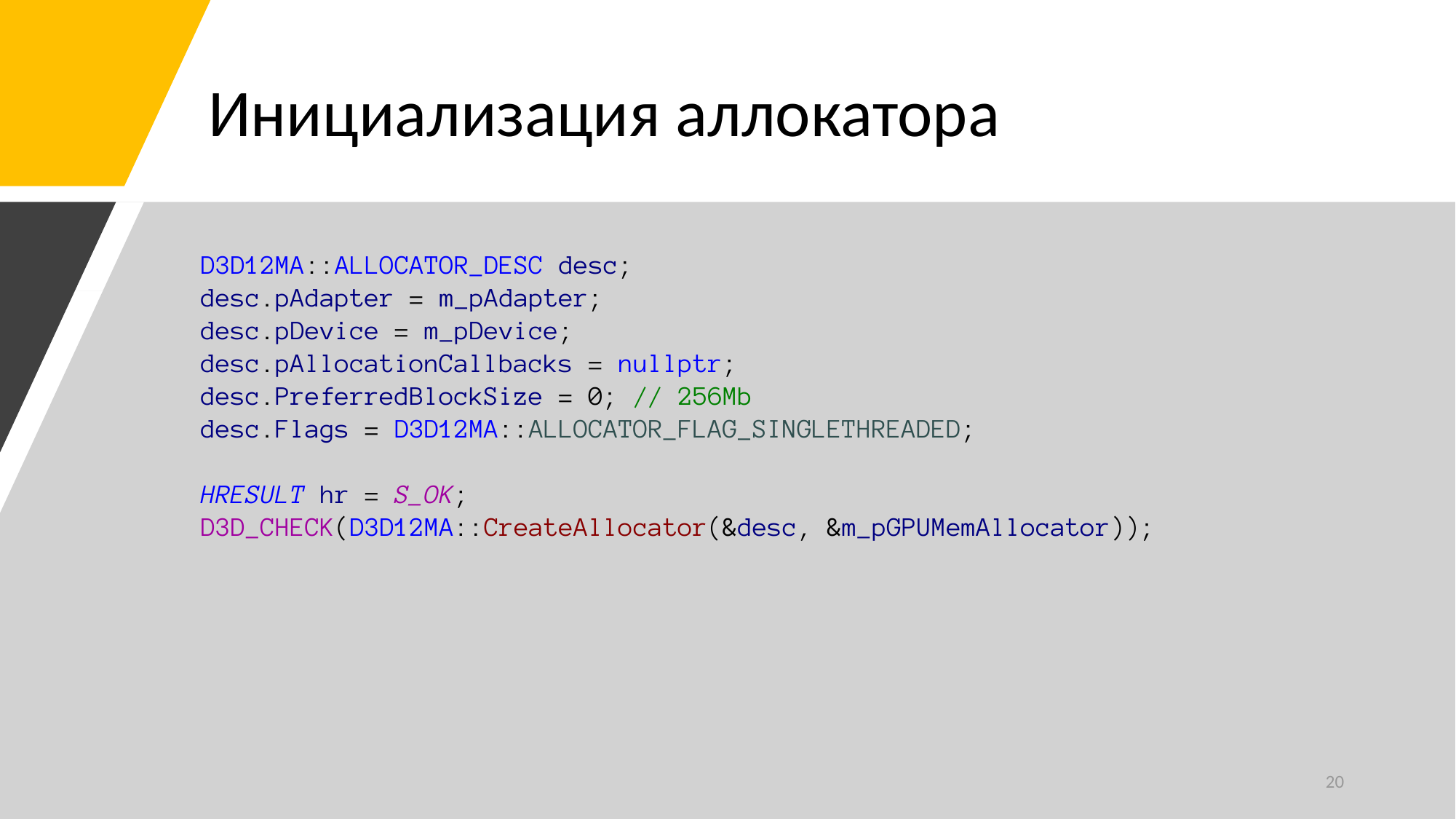

# Инициализация аллокатора

D3D12MA::ALLOCATOR_DESC desc;
desc.pAdapter = m_pAdapter;
desc.pDevice = m_pDevice;
desc.pAllocationCallbacks = nullptr;
desc.PreferredBlockSize = 0; // 256Mb
desc.Flags = D3D12MA::ALLOCATOR_FLAG_SINGLETHREADED;

HRESULT hr = S_OK;
D3D_CHECK(D3D12MA::CreateAllocator(&desc, &m_pGPUMemAllocator));
20